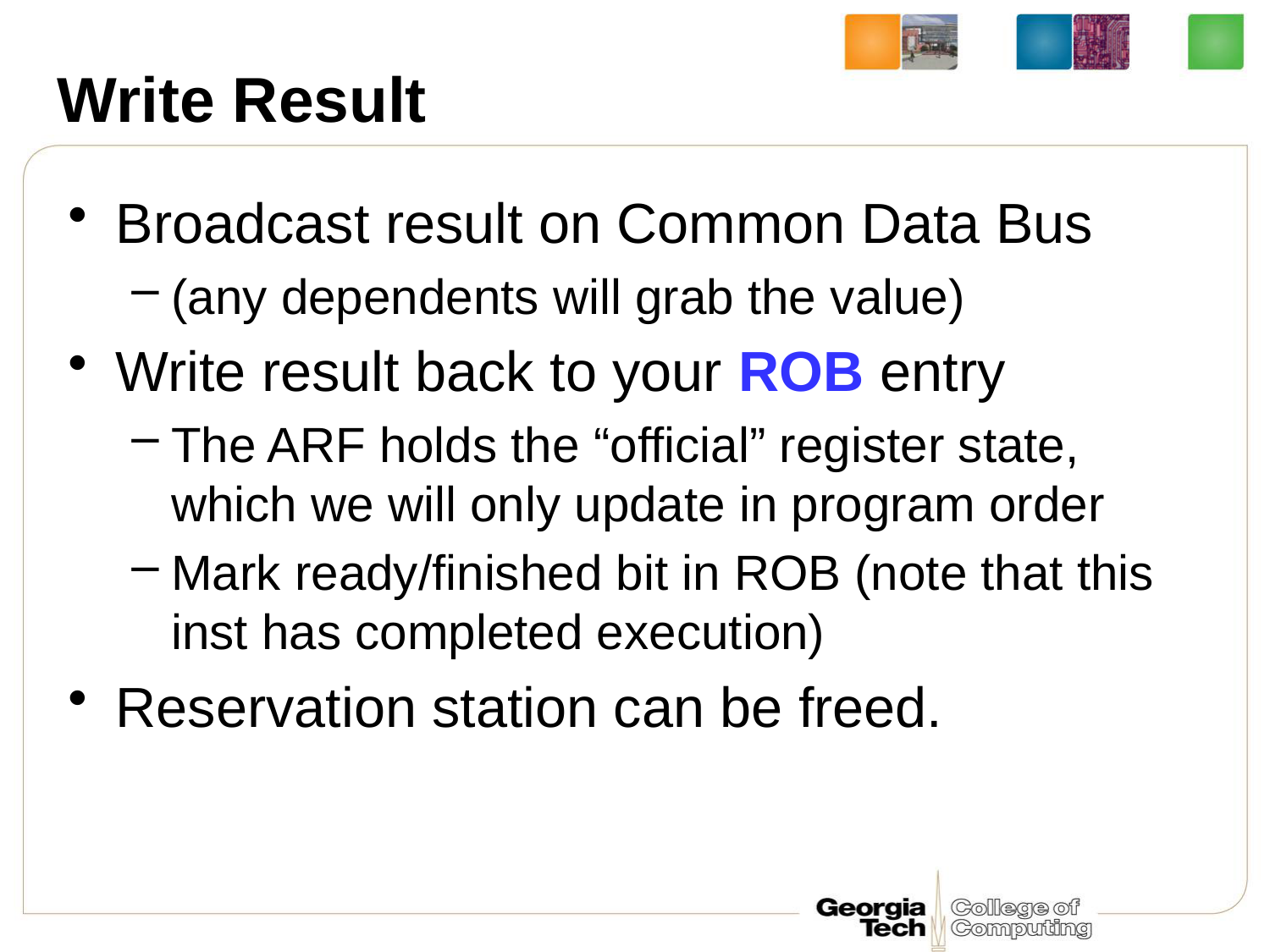

# Write Result
Broadcast result on Common Data Bus
(any dependents will grab the value)
Write result back to your ROB entry
The ARF holds the “official” register state, which we will only update in program order
Mark ready/finished bit in ROB (note that this inst has completed execution)
Reservation station can be freed.